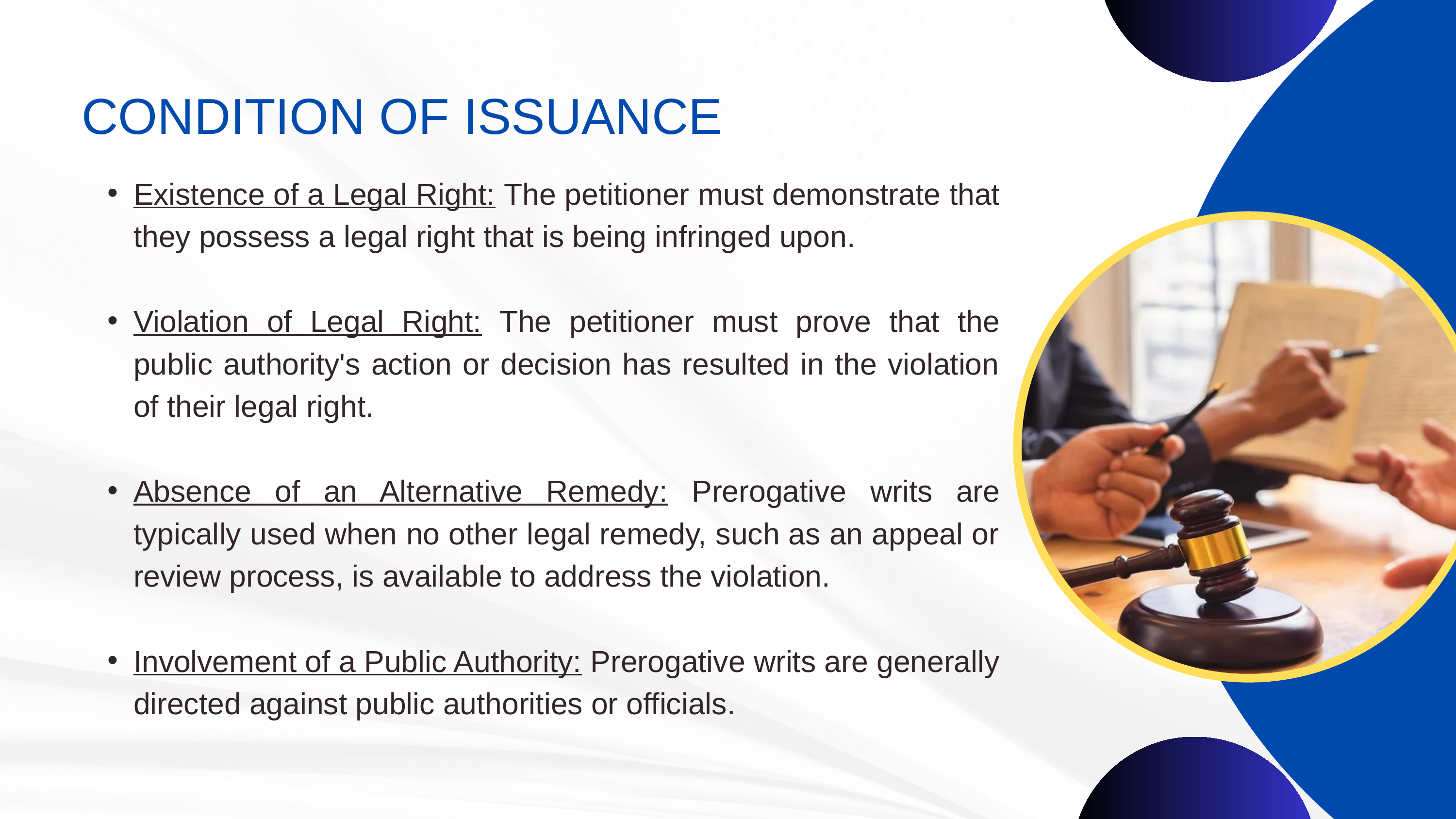

CONDITION OF ISSUANCE
Existence of a Legal Right: The petitioner must demonstrate that they possess a legal right that is being infringed upon.

Violation of Legal Right: The petitioner must prove that the public authority's action or decision has resulted in the violation of their legal right.

Absence of an Alternative Remedy: Prerogative writs are typically used when no other legal remedy, such as an appeal or review process, is available to address the violation.

Involvement of a Public Authority: Prerogative writs are generally directed against public authorities or officials.